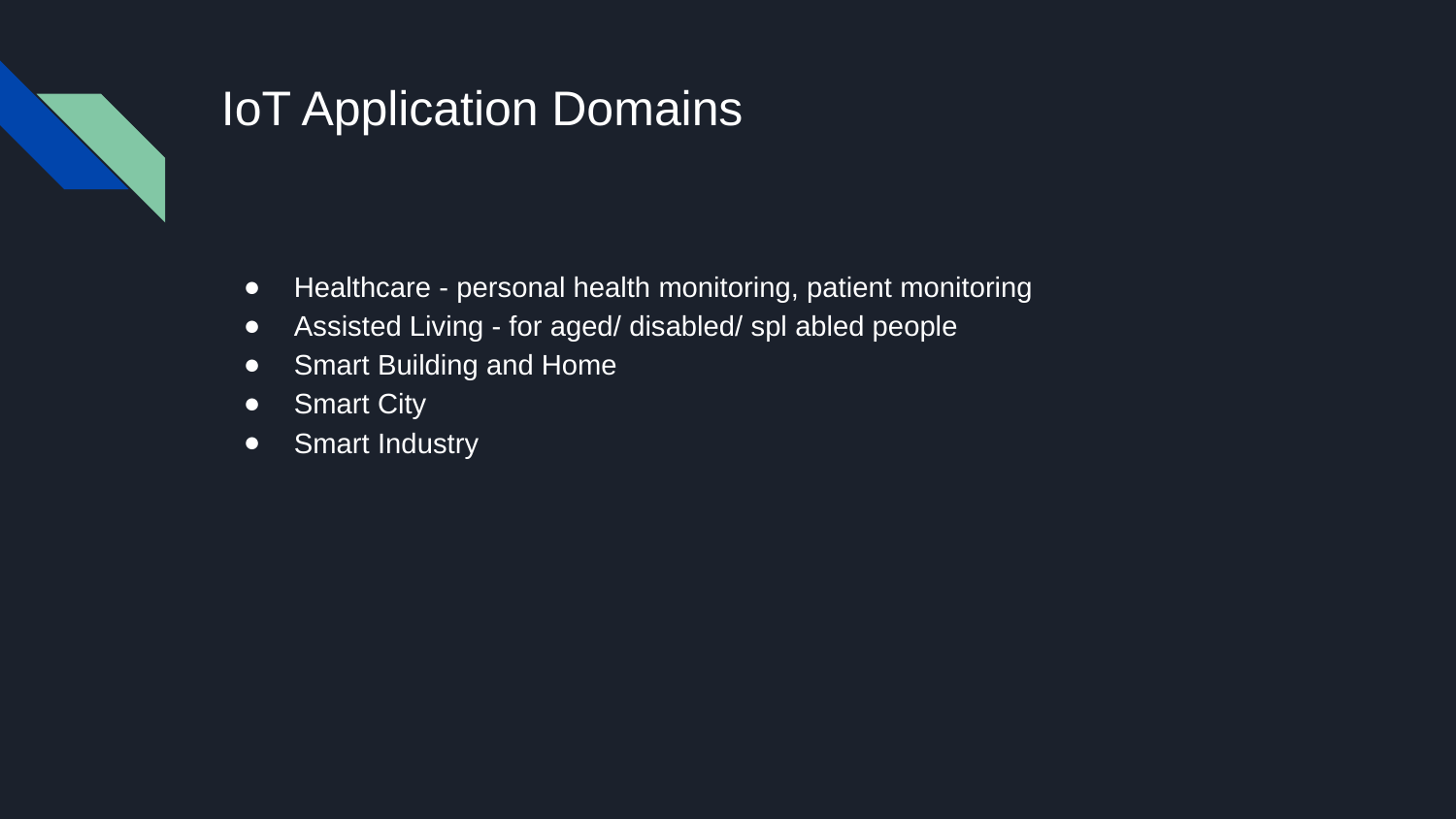

# IoT Application Domains
Healthcare - personal health monitoring, patient monitoring
Assisted Living - for aged/ disabled/ spl abled people
Smart Building and Home
Smart City
Smart Industry